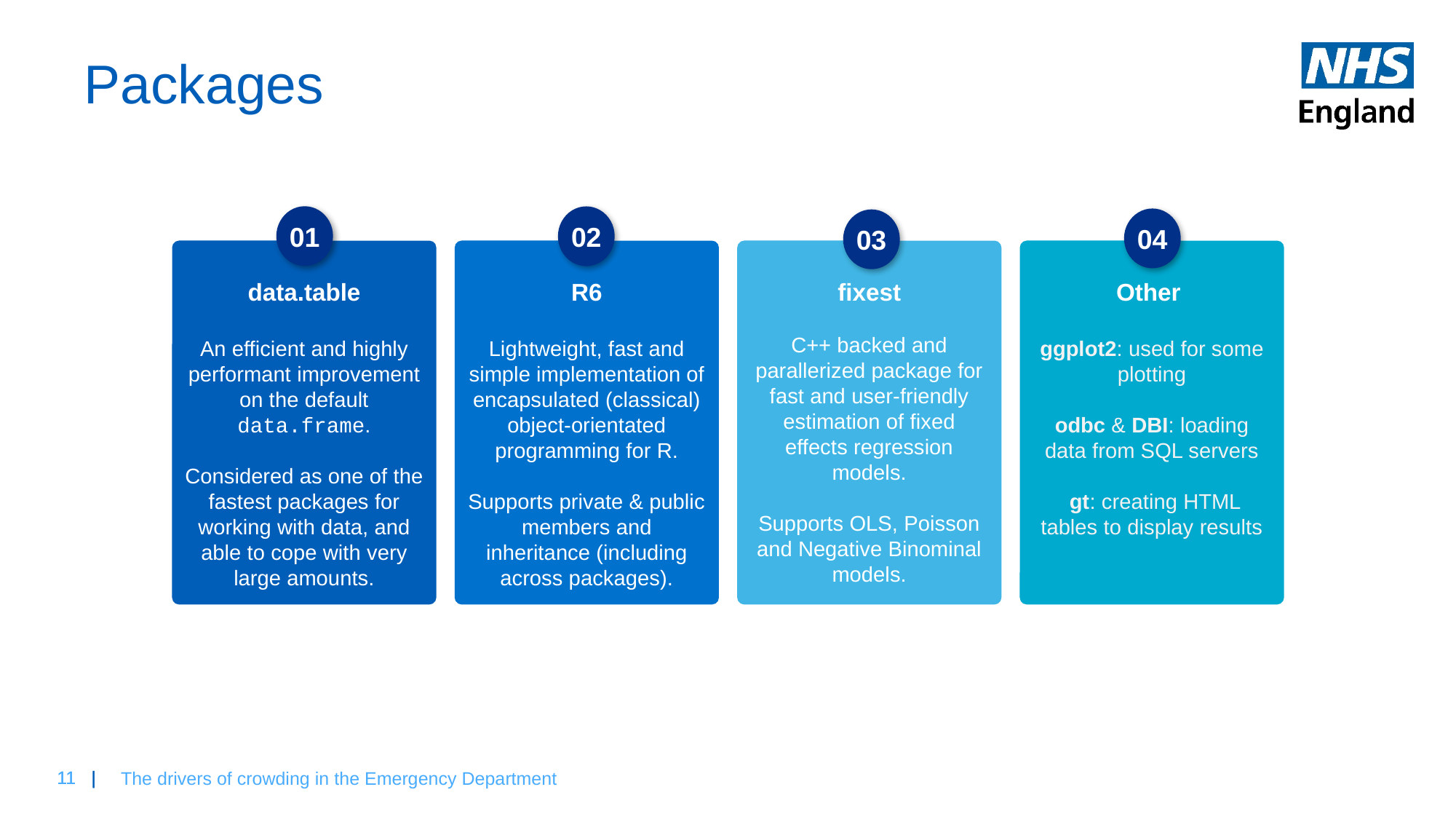

# Packages

01
02
04
03

data.table

An efficient and highly performant improvement on the default data.frame.

Considered as one of the fastest packages for working with data, and able to cope with very large amounts.

R6

Lightweight, fast and simple implementation of encapsulated (classical) object-orientated programming for R.

Supports private & public members and inheritance (including across packages).

fixest

C++ backed and parallerized package for fast and user-friendly estimation of fixed effects regression models.

Supports OLS, Poisson and Negative Binominal models.

Other

ggplot2: used for some plotting

odbc & DBI: loading data from SQL servers

 gt: creating HTML tables to display results
The drivers of crowding in the Emergency Department